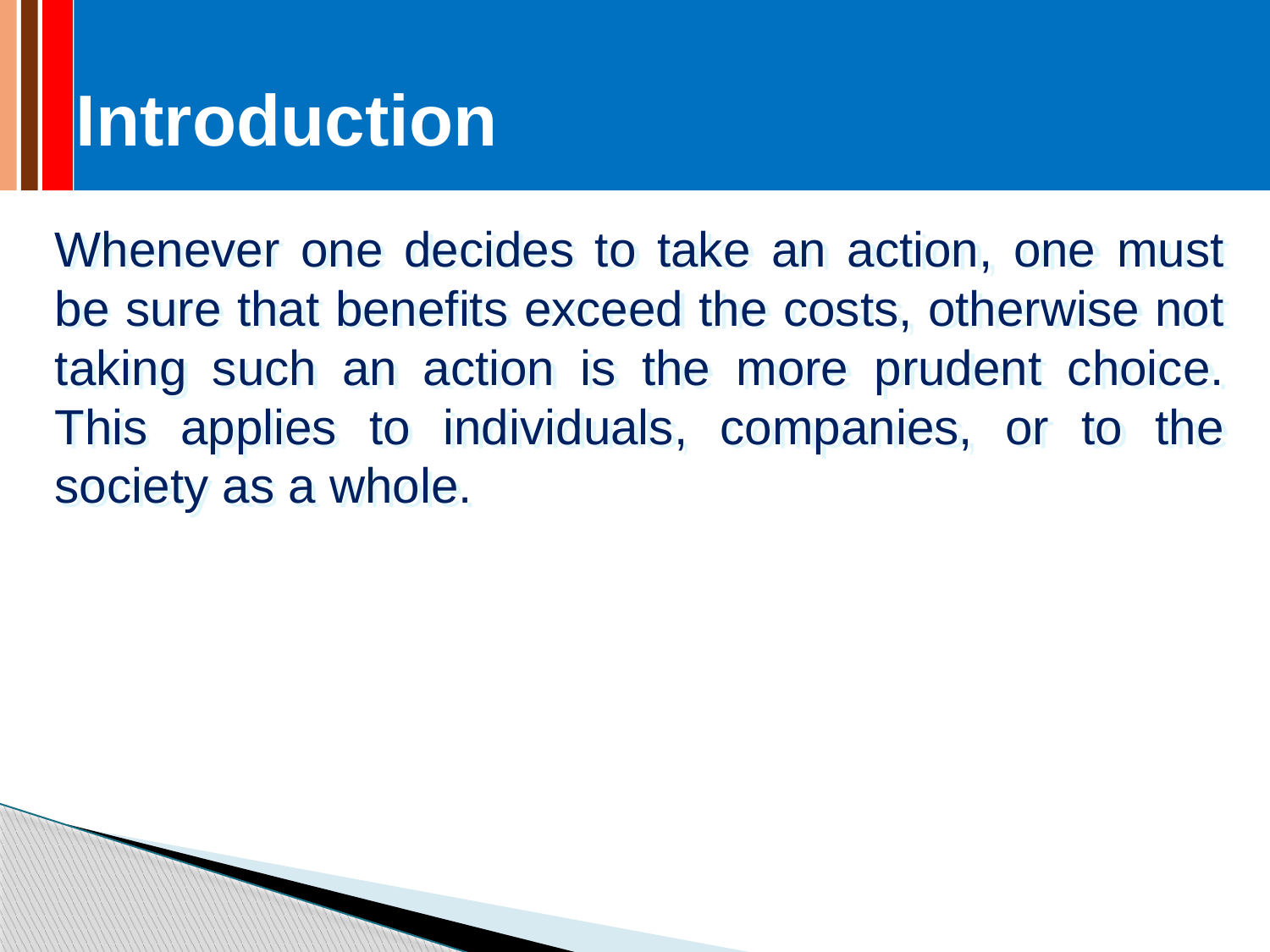

# Introduction
Whenever one decides to take an action, one must be sure that benefits exceed the costs, otherwise not taking such an action is the more prudent choice. This applies to individuals, companies, or to the society as a whole.